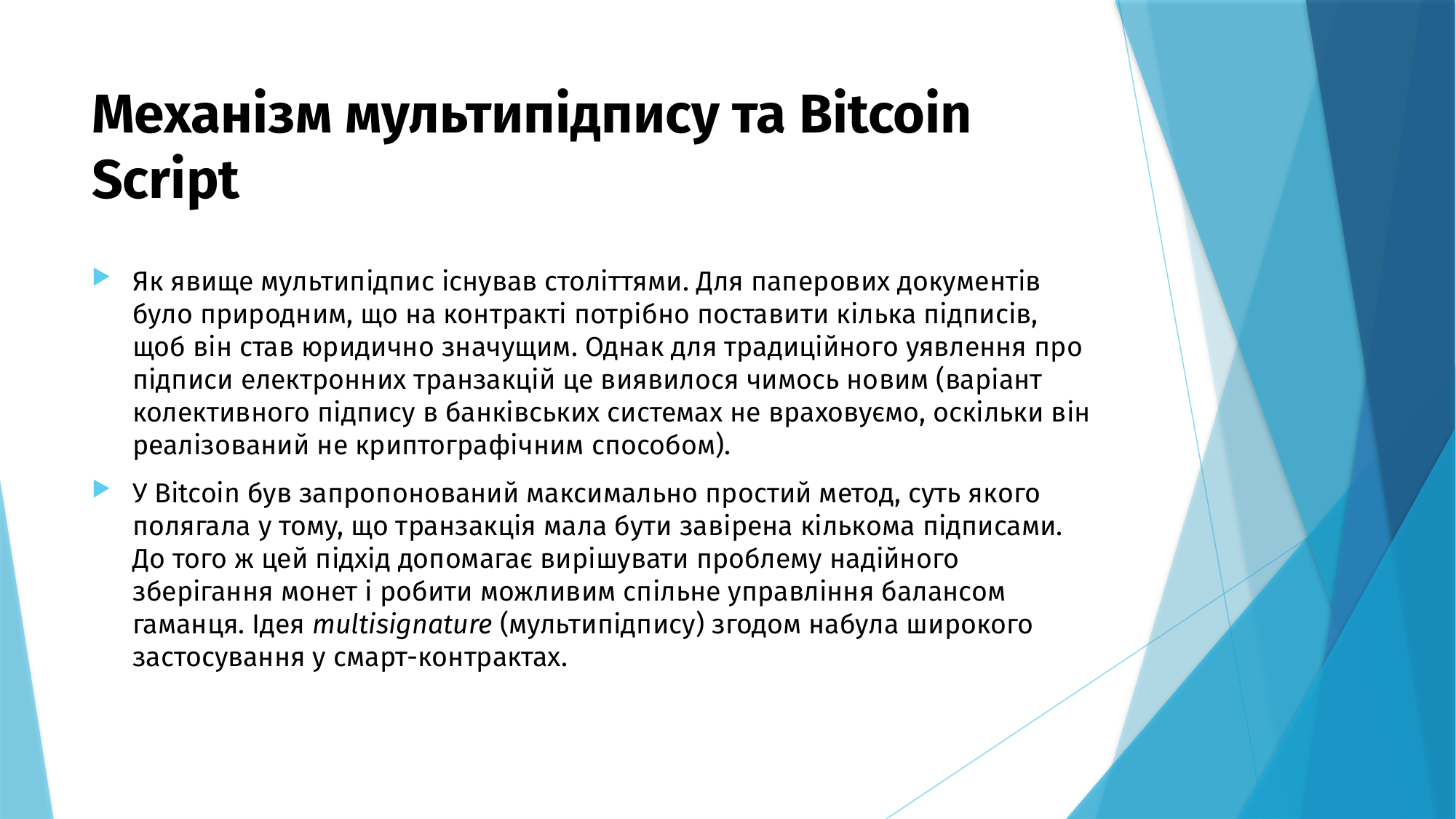

# Механізм мультипідпису та Bitcoin Script
Як явище мультипідпис існував століттями. Для паперових документів було природним, що на контракті потрібно поставити кілька підписів, щоб він став юридично значущим. Однак для традиційного уявлення про підписи електронних транзакцій це виявилося чимось новим (варіант колективного підпису в банківських системах не враховуємо, оскільки він реалізований не криптографічним способом).
У Bitcoin був запропонований максимально простий метод, суть якого полягала у тому, що транзакція мала бути завірена кількома підписами. До того ж цей підхід допомагає вирішувати проблему надійного зберігання монет і робити можливим спільне управління балансом гаманця. Ідея multisignature (мультипідпису) згодом набула широкого застосування у смарт-контрактах.